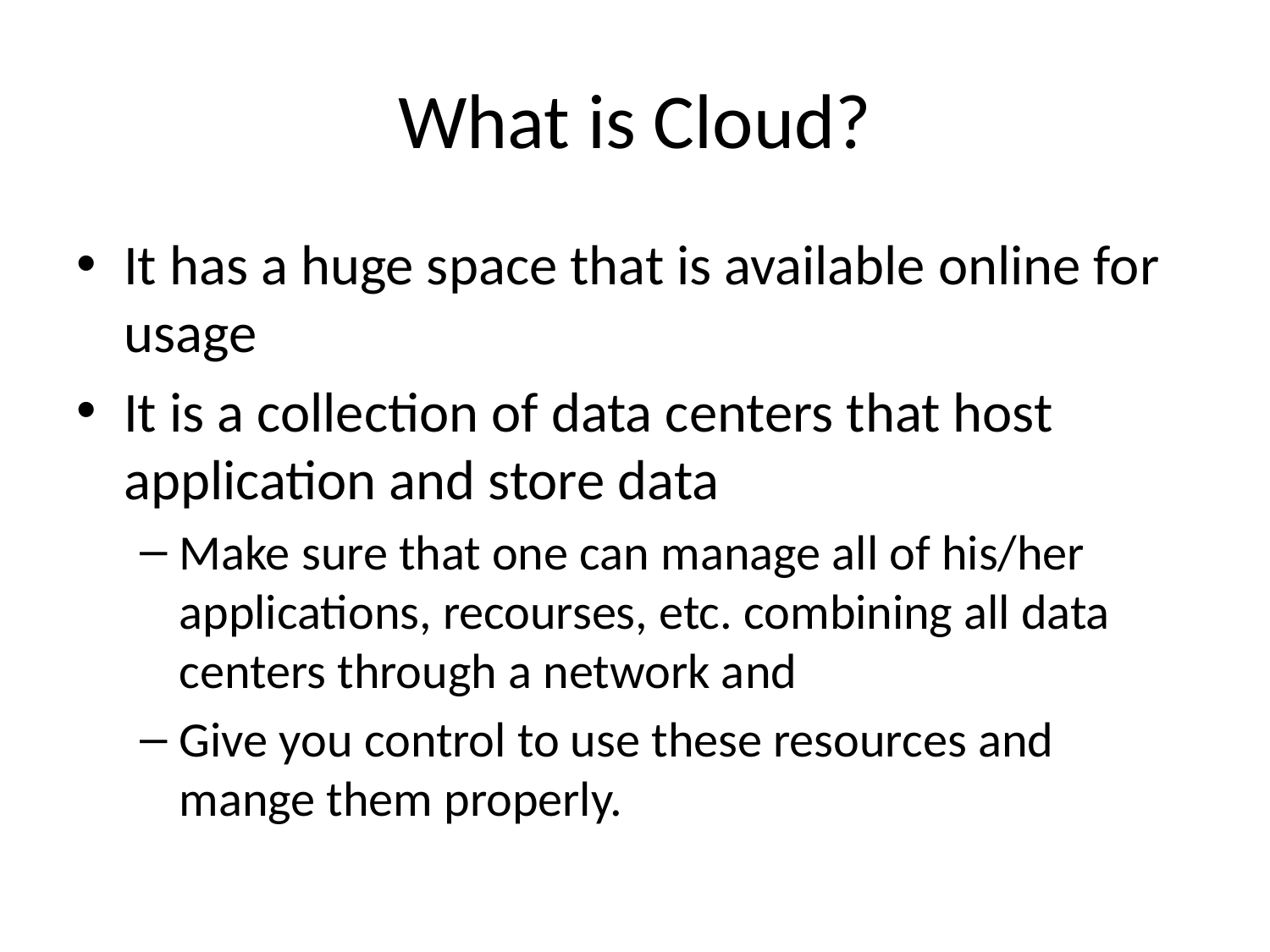

# What is Cloud?
It has a huge space that is available online for usage
It is a collection of data centers that host application and store data
Make sure that one can manage all of his/her applications, recourses, etc. combining all data centers through a network and
Give you control to use these resources and mange them properly.